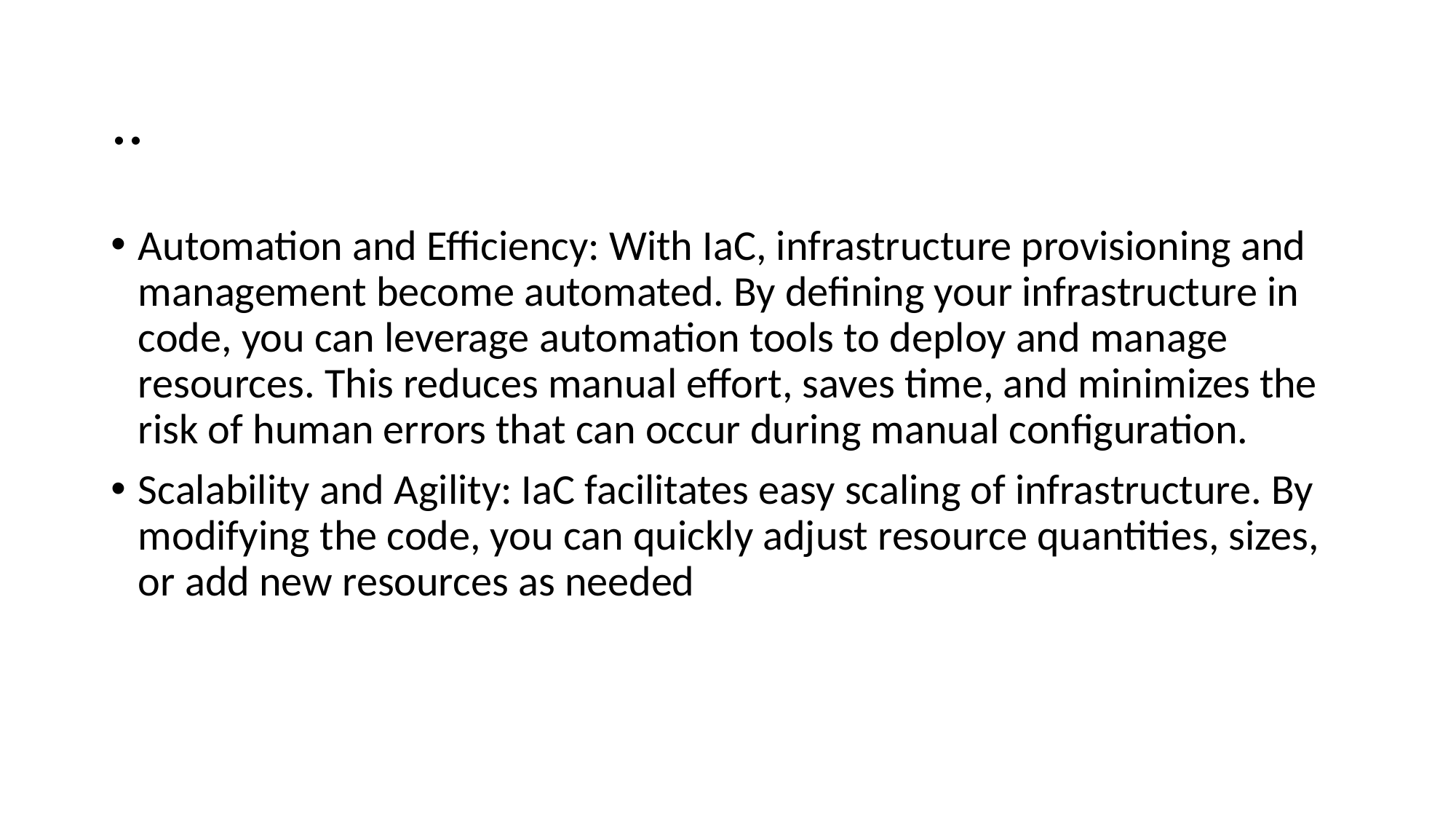

# ..
Automation and Efficiency: With IaC, infrastructure provisioning and management become automated. By defining your infrastructure in code, you can leverage automation tools to deploy and manage resources. This reduces manual effort, saves time, and minimizes the risk of human errors that can occur during manual configuration.
Scalability and Agility: IaC facilitates easy scaling of infrastructure. By modifying the code, you can quickly adjust resource quantities, sizes, or add new resources as needed